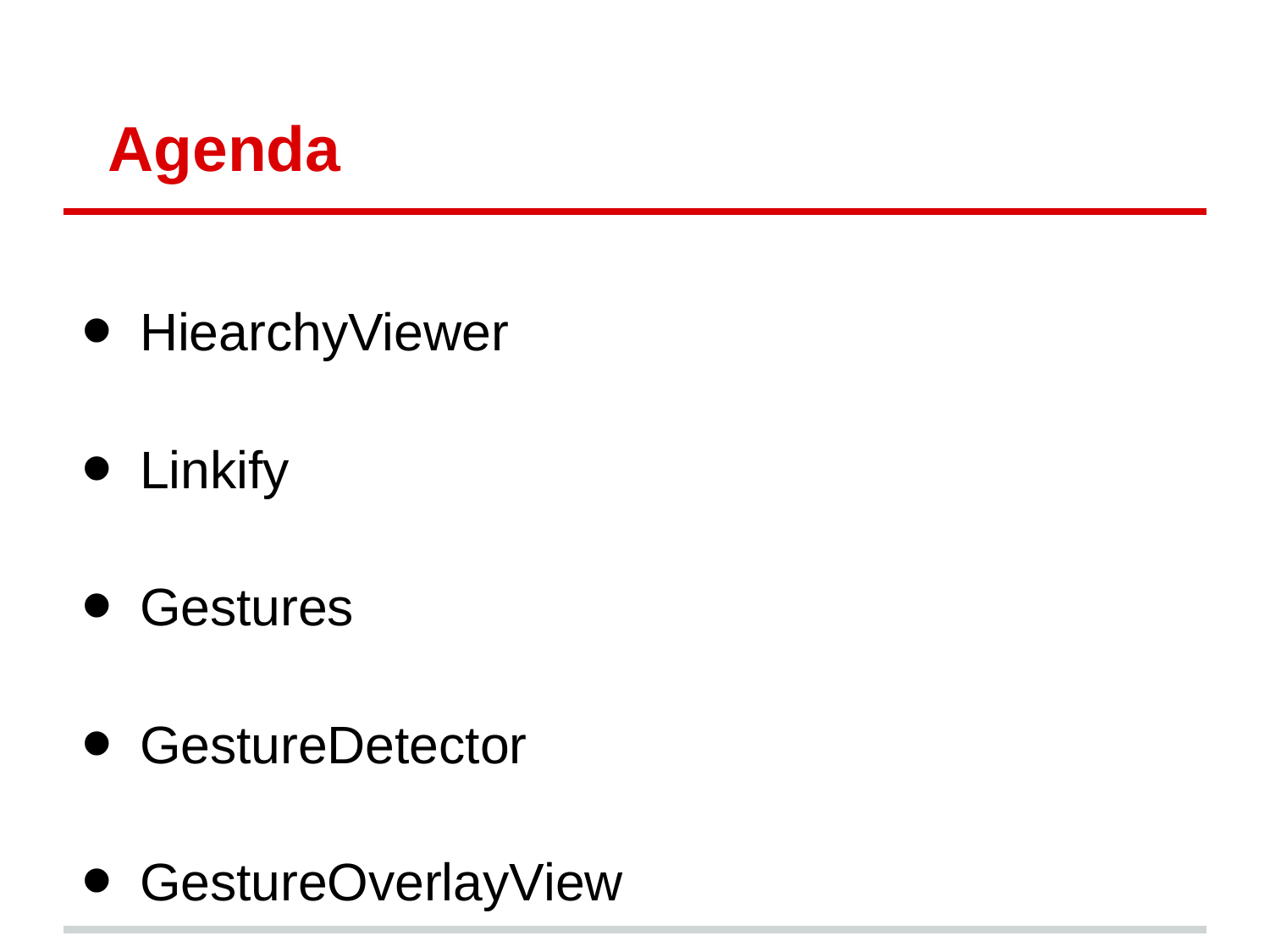

# Agenda
HiearchyViewer
Linkify
Gestures
GestureDetector
GestureOverlayView
Version Control with Git